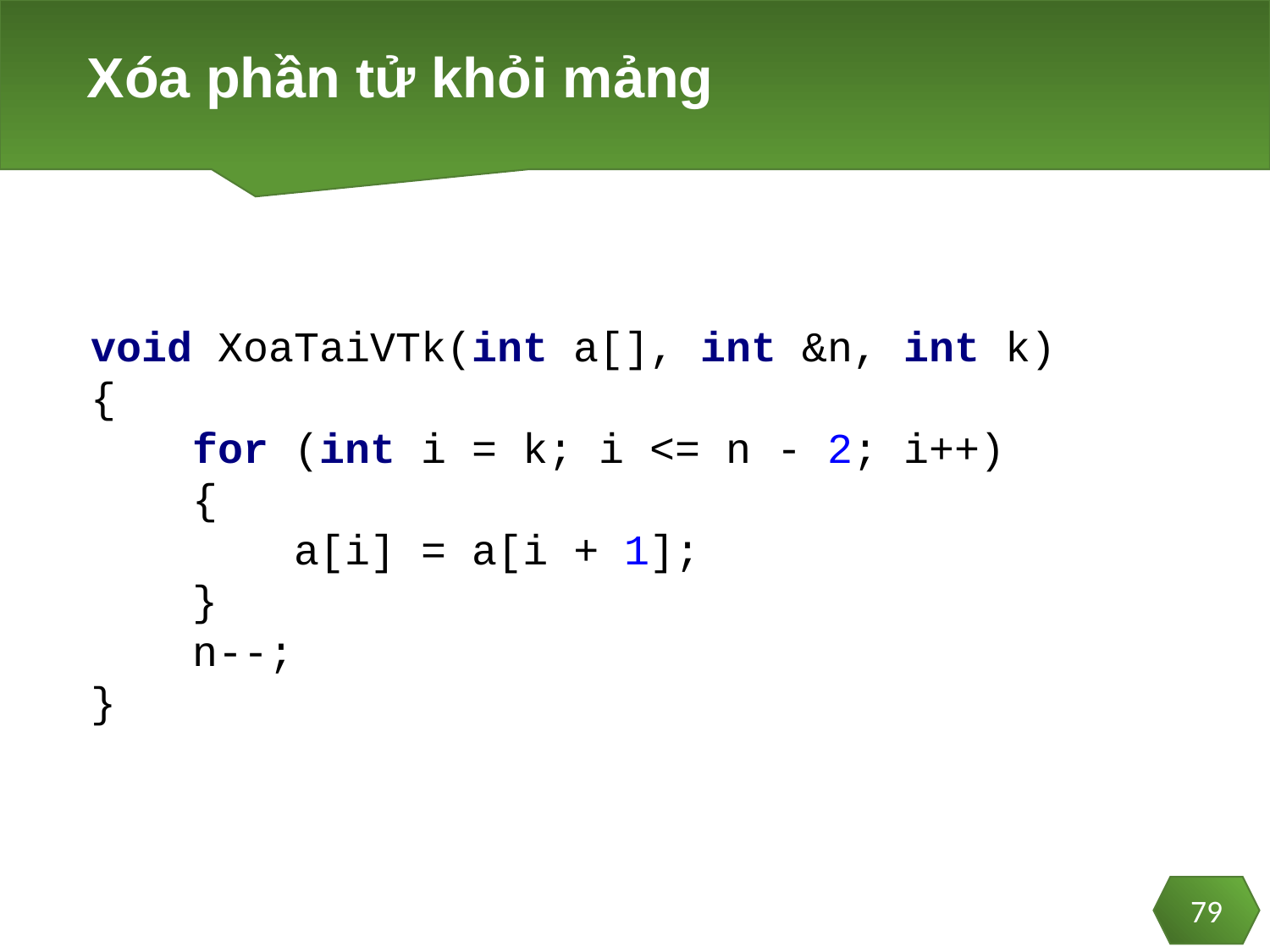

# Xóa phần tử khỏi mảng
void XoaTaiVTk(int a[], int &n, int k)
{
    for (int i = k; i <= n - 2; i++)
    {
        a[i] = a[i + 1];
    }
    n--;
}